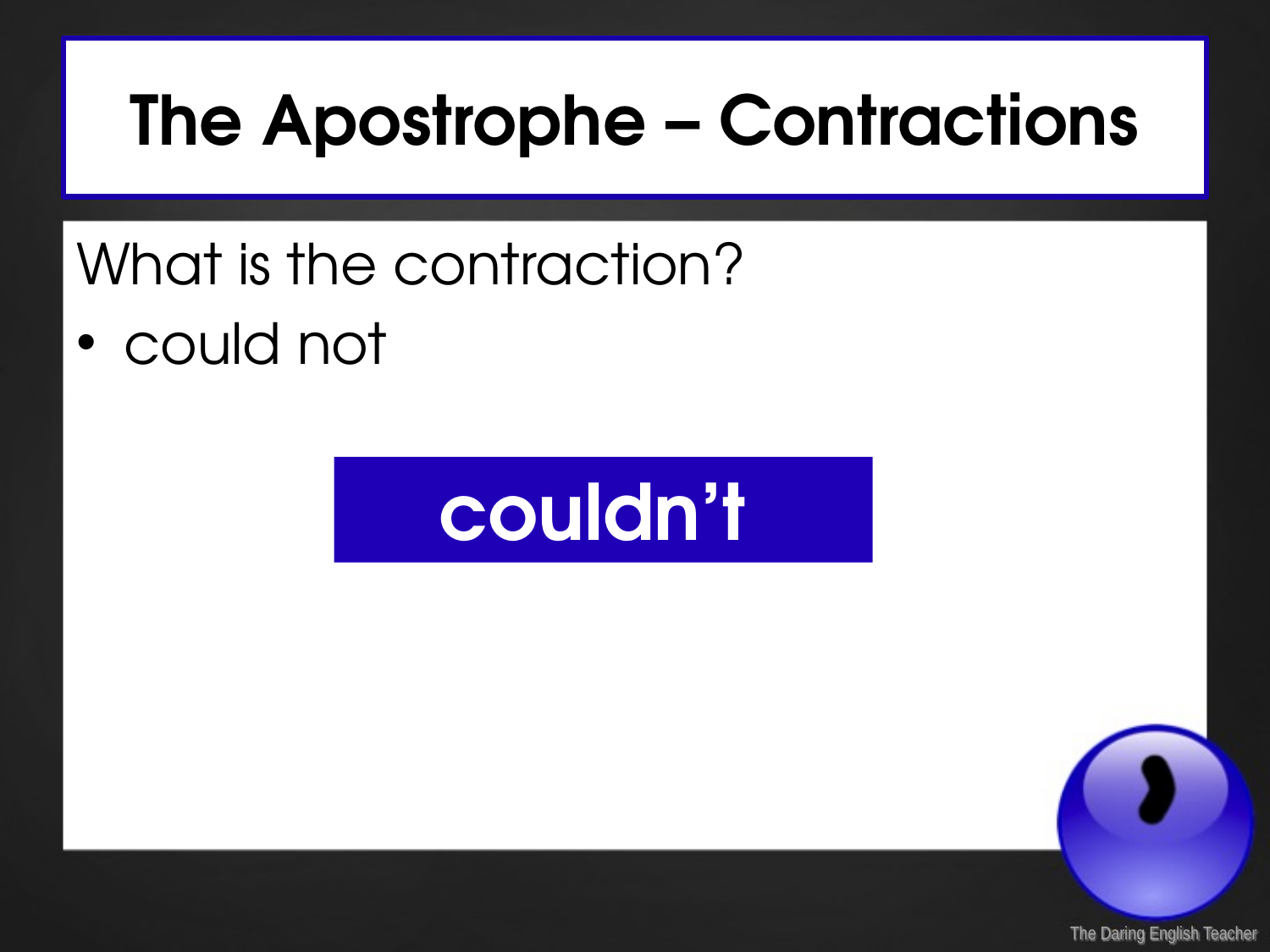

# The Apostrophe – Contractions
What is the contraction?
could not

couldn’t